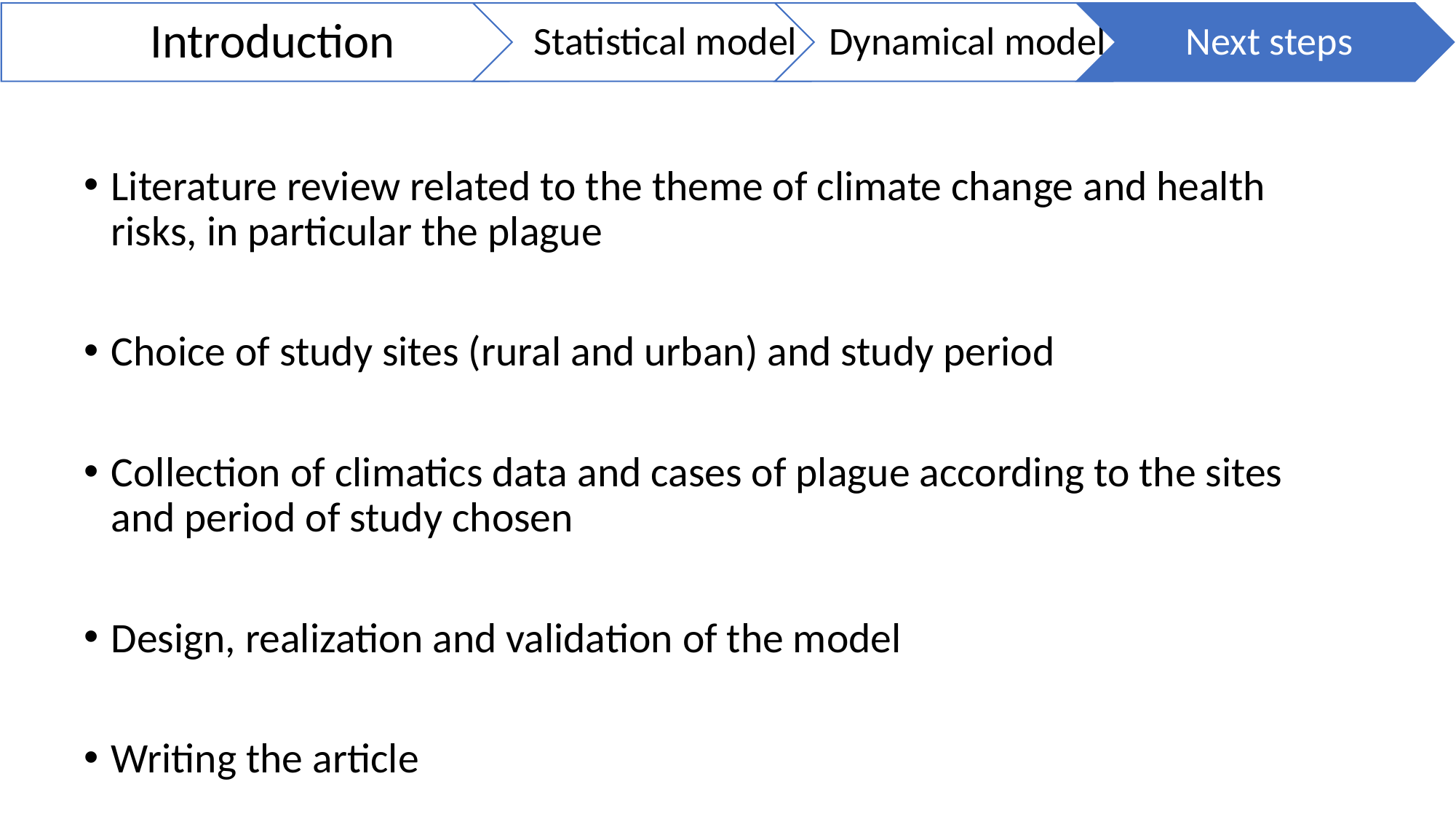

Introduction
Statistical model
Dynamical model
Next steps
Literature review related to the theme of climate change and health risks, in particular the plague

Choice of study sites (rural and urban) and study period

Collection of climatics data and cases of plague according to the sites and period of study chosen

Design, realization and validation of the model

Writing the article